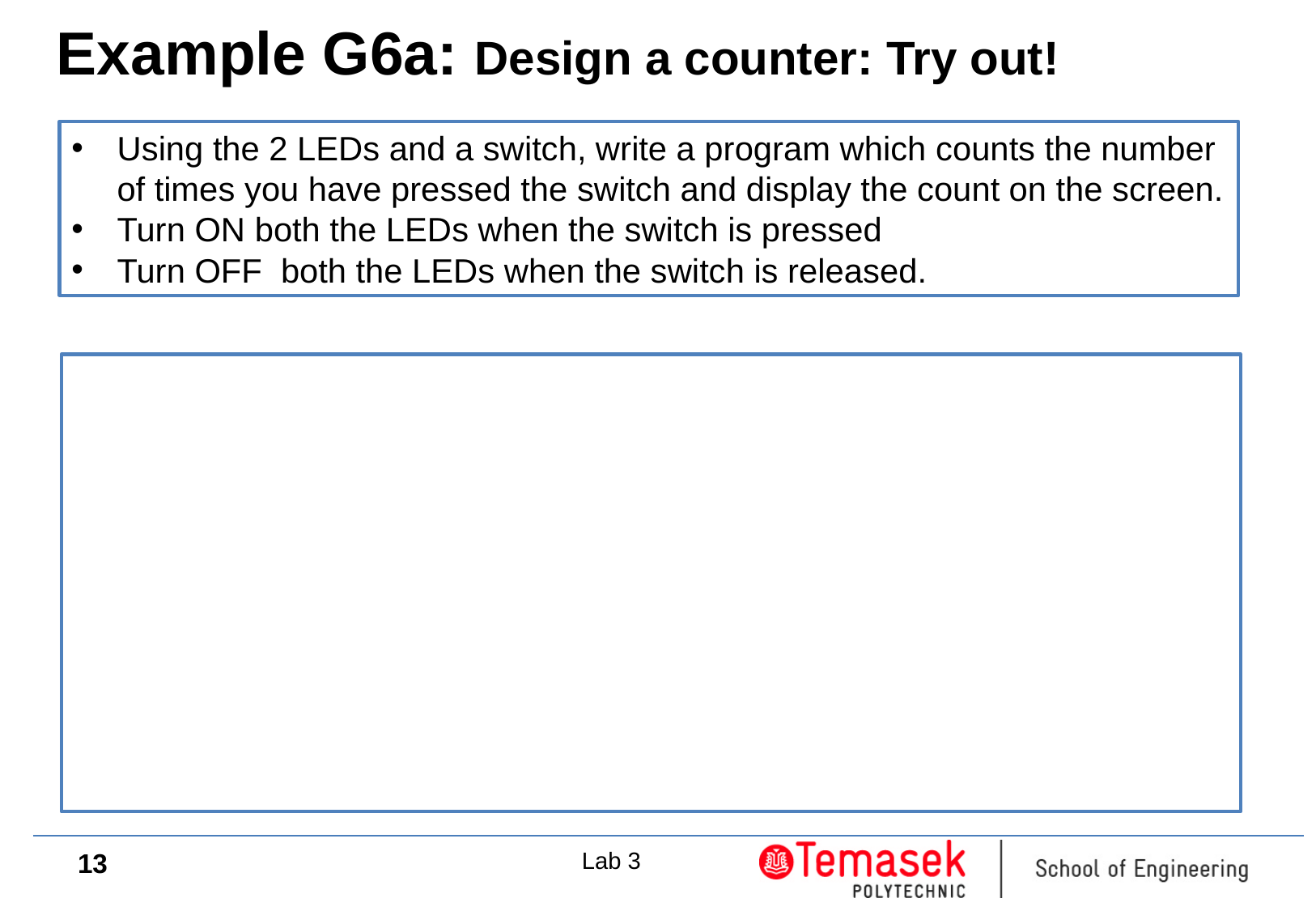

Example G6a: Design a counter: Try out!
Using the 2 LEDs and a switch, write a program which counts the number of times you have pressed the switch and display the count on the screen.
Turn ON both the LEDs when the switch is pressed
Turn OFF  both the LEDs when the switch is released.